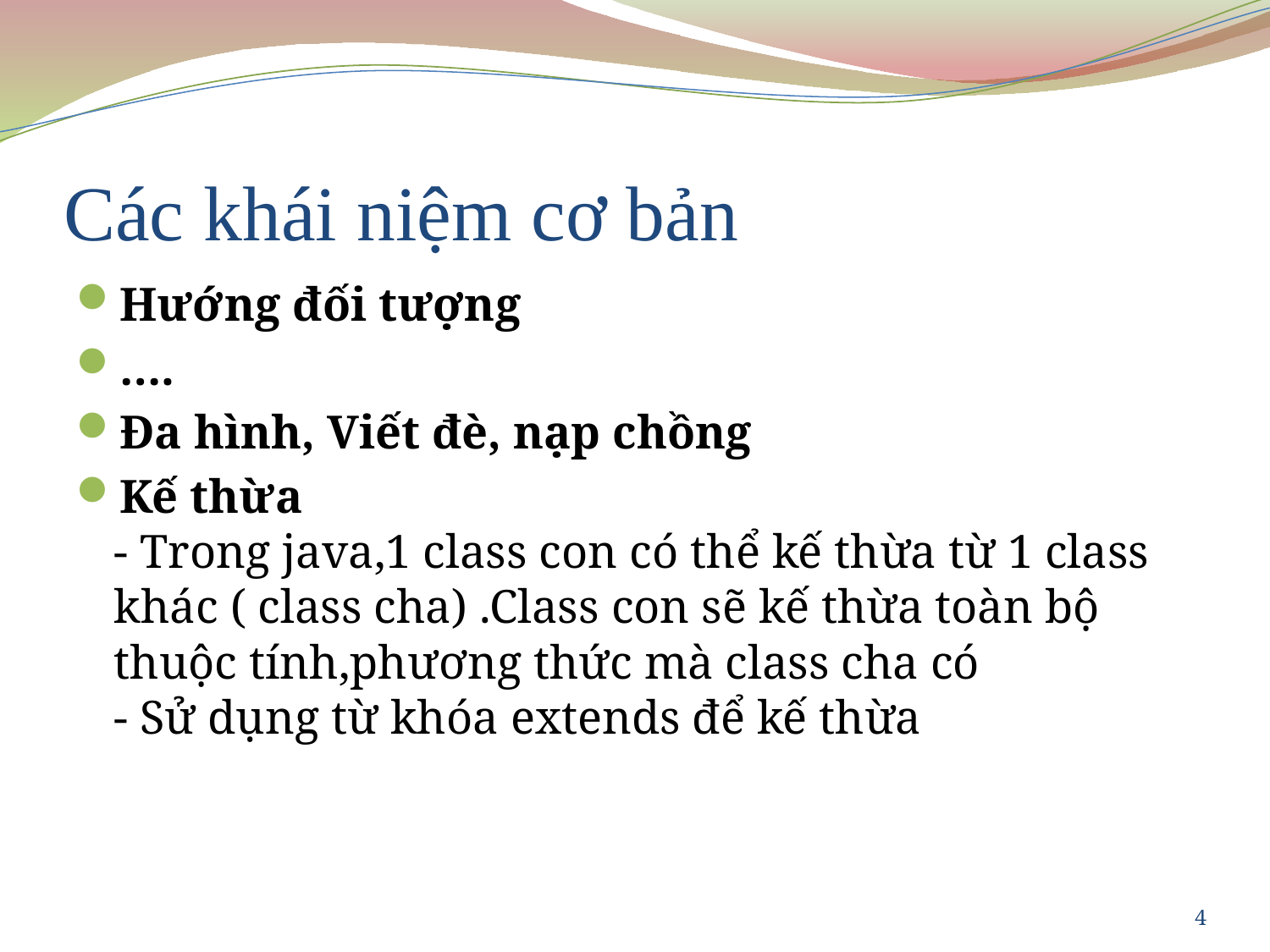

# Các khái niệm cơ bản
Hướng đối tượng
….
Đa hình, Viết đè, nạp chồng
Kế thừa
- Trong java,1 class con có thể kế thừa từ 1 class khác ( class cha) .Class con sẽ kế thừa toàn bộ thuộc tính,phương thức mà class cha có
- Sử dụng từ khóa extends để kế thừa

4